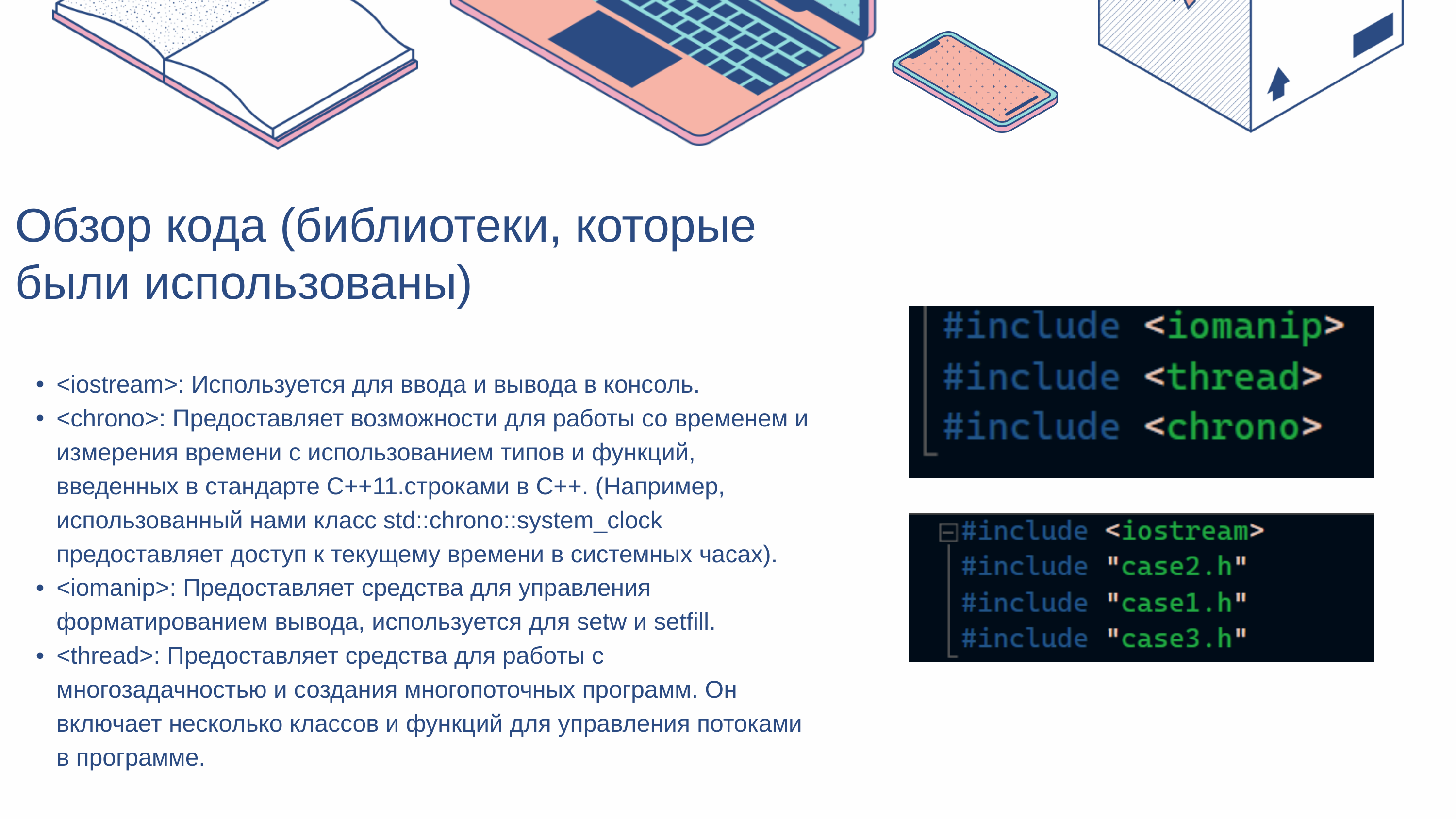

| Обзор кода (библиотеки, которые были использованы) |  |
| --- | --- |
| <iostream>: Используется для ввода и вывода в консоль. <chrono>: Предоставляет возможности для работы со временем и измерения времени с использованием типов и функций, введенных в стандарте C++11.строками в C++. (Например, использованный нами класс std::chrono::system\_clock предоставляет доступ к текущему времени в системных часах). <iomanip>: Предоставляет средства для управления форматированием вывода, используется для setw и setfill. <thread>: Предоставляет средства для работы с многозадачностью и создания многопоточных программ. Он включает несколько классов и функций для управления потоками в программе. |  |